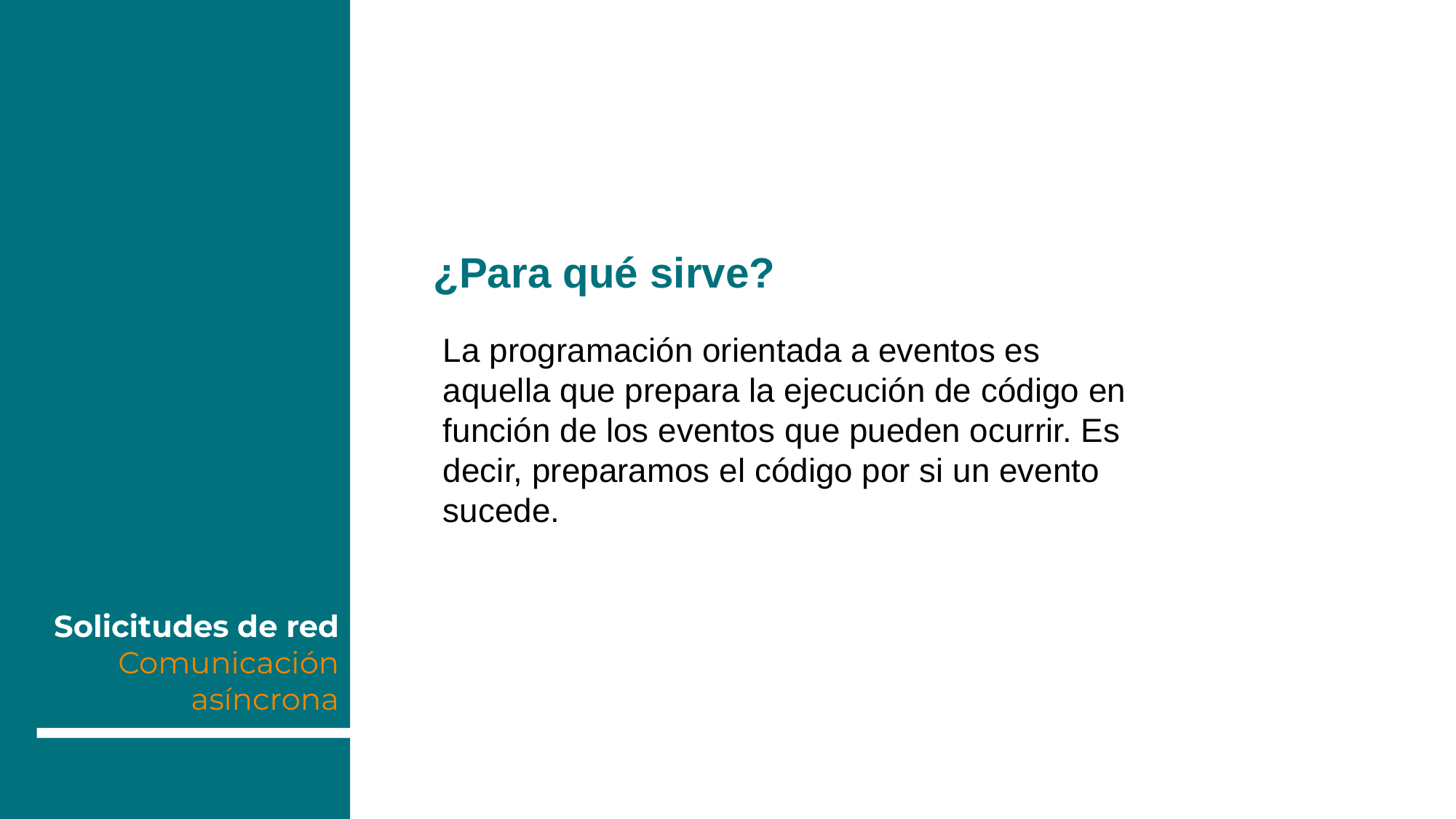

¿Para qué sirve?
La programación orientada a eventos es aquella que prepara la ejecución de código en función de los eventos que pueden ocurrir. Es decir, preparamos el código por si un evento sucede.
# Solicitudes de red Comunicación asíncrona